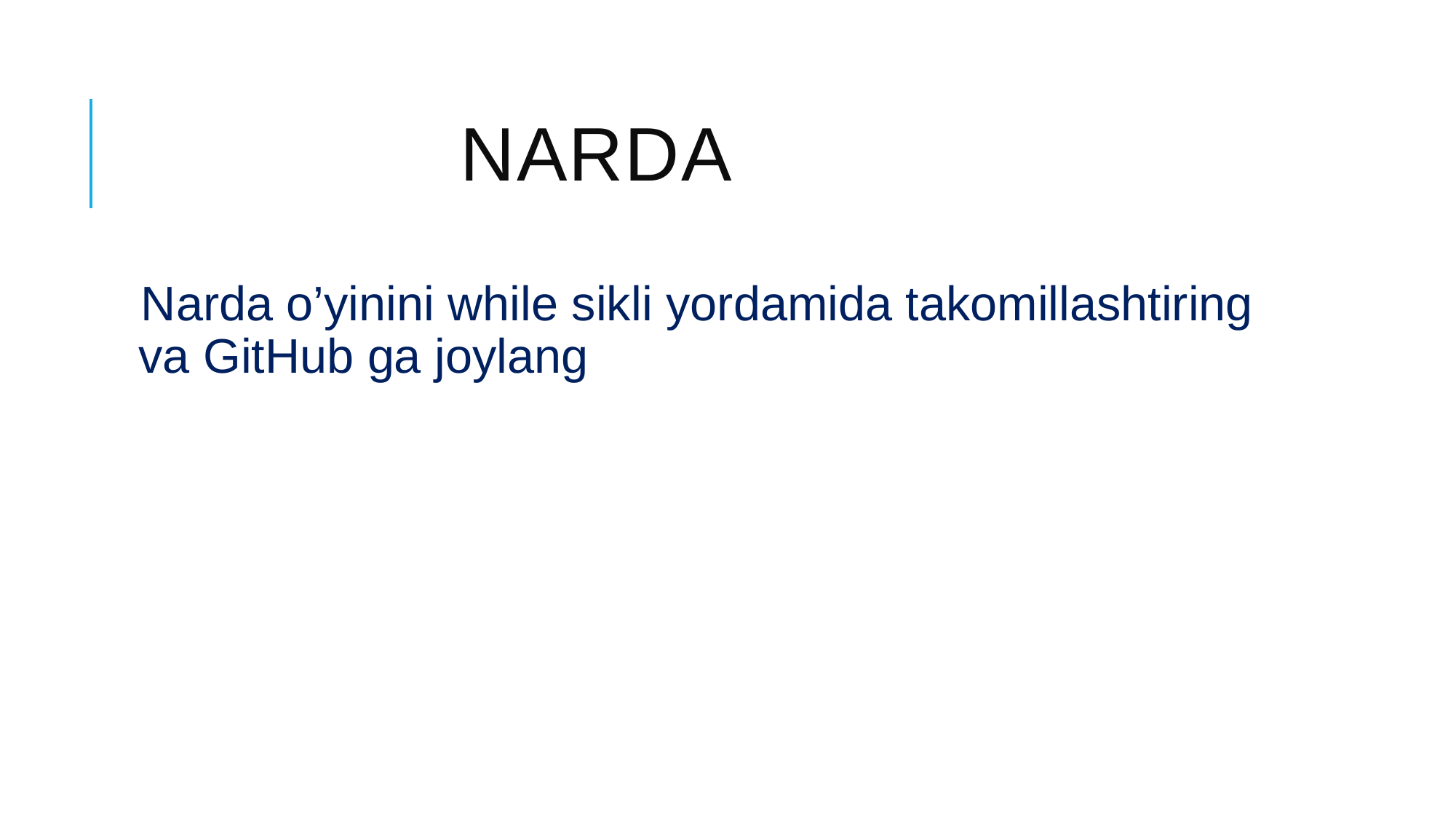

# Narda
Narda o’yinini while sikli yordamida takomillashtiring va GitHub ga joylang